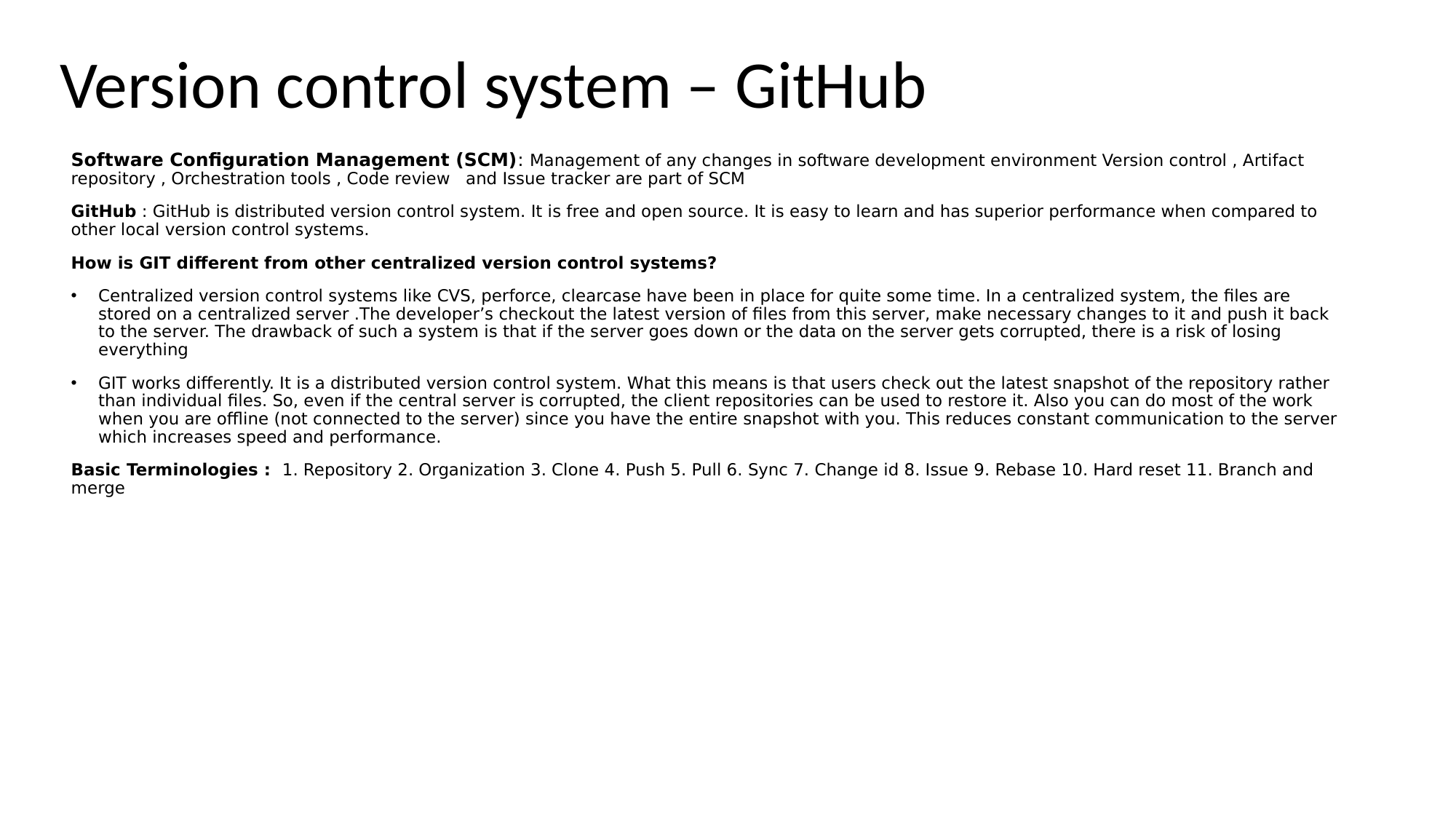

# Version control system – GitHub
Software Configuration Management (SCM): Management of any changes in software development environment Version control , Artifact repository , Orchestration tools , Code review   and Issue tracker are part of SCM
GitHub : GitHub is distributed version control system. It is free and open source. It is easy to learn and has superior performance when compared to other local version control systems.
How is GIT different from other centralized version control systems?
Centralized version control systems like CVS, perforce, clearcase have been in place for quite some time. In a centralized system, the files are stored on a centralized server .The developer’s checkout the latest version of files from this server, make necessary changes to it and push it back to the server. The drawback of such a system is that if the server goes down or the data on the server gets corrupted, there is a risk of losing everything
GIT works differently. It is a distributed version control system. What this means is that users check out the latest snapshot of the repository rather than individual files. So, even if the central server is corrupted, the client repositories can be used to restore it. Also you can do most of the work when you are offline (not connected to the server) since you have the entire snapshot with you. This reduces constant communication to the server which increases speed and performance.
Basic Terminologies :  1. Repository 2. Organization 3. Clone 4. Push 5. Pull 6. Sync 7. Change id 8. Issue 9. Rebase 10. Hard reset 11. Branch and merge